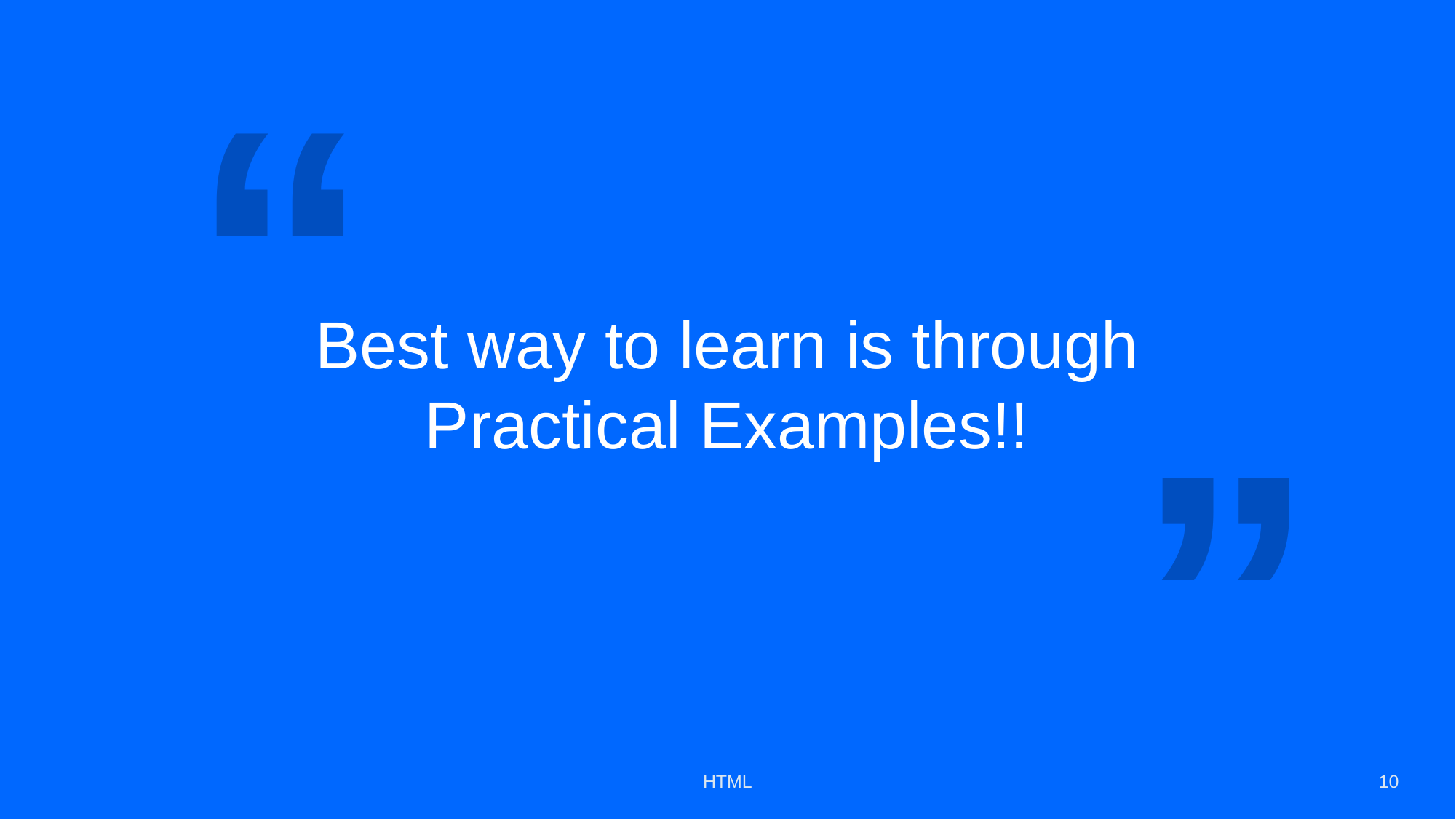

“
# Best way to learn is through Practical Examples!!
”
HTML
10